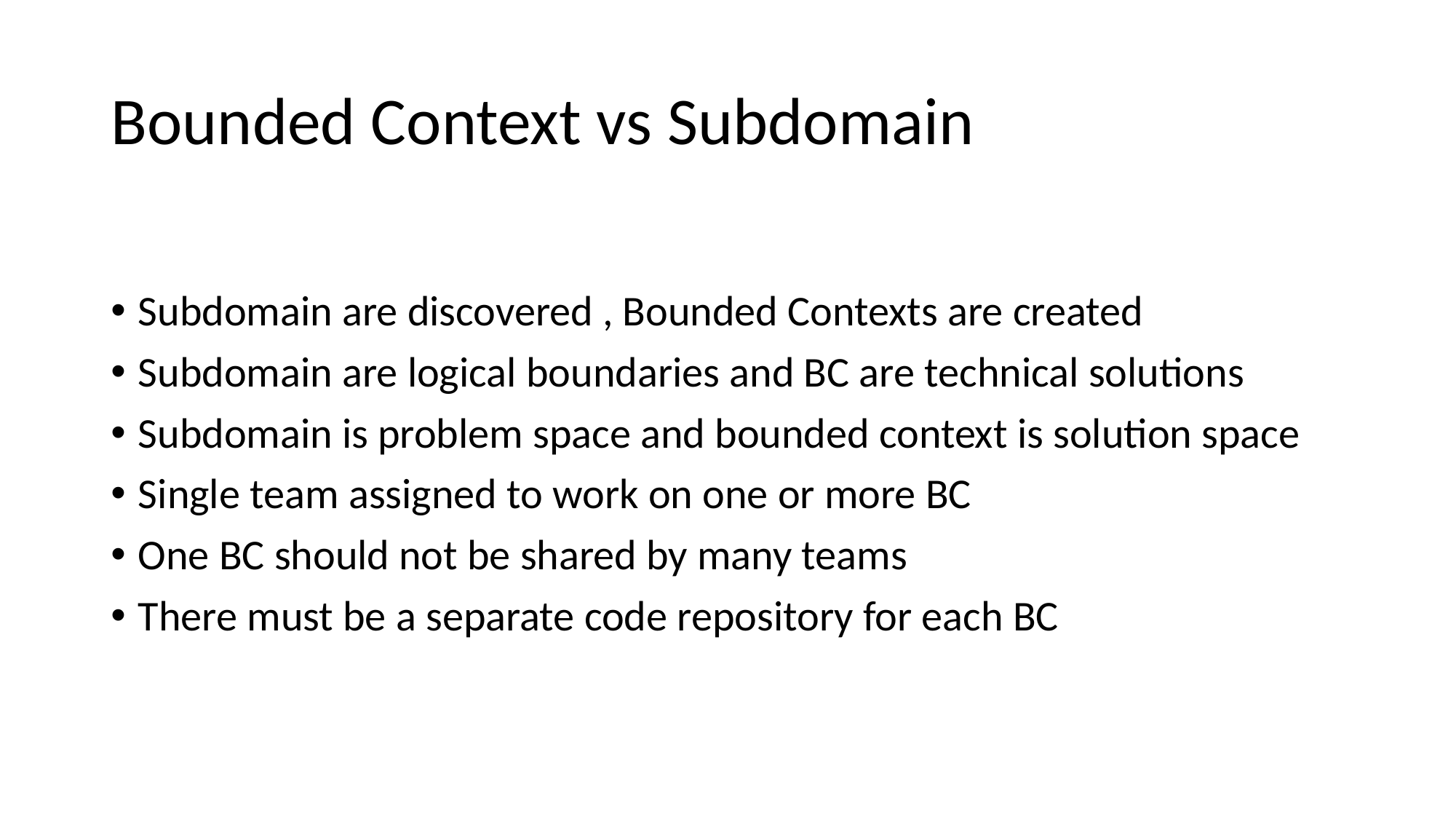

# Bounded Context vs Subdomain

Subdomain are discovered , Bounded Contexts are created
Subdomain are logical boundaries and BC are technical solutions
Subdomain is problem space and bounded context is solution space
Single team assigned to work on one or more BC
One BC should not be shared by many teams
There must be a separate code repository for each BC